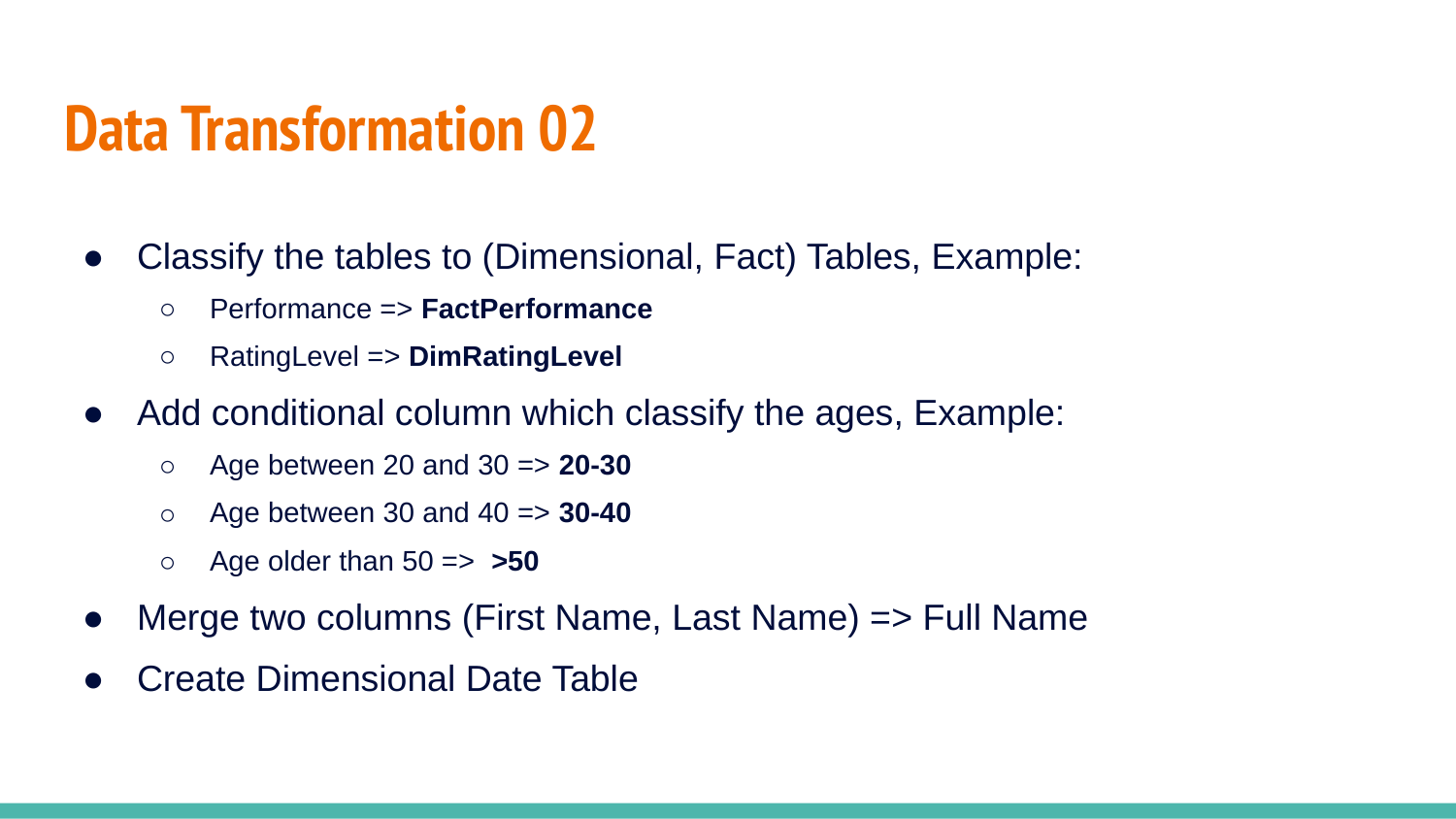

# Data Transformation 02
Classify the tables to (Dimensional, Fact) Tables, Example:
Performance => FactPerformance
RatingLevel => DimRatingLevel
Add conditional column which classify the ages, Example:
Age between 20 and 30 => 20-30
Age between 30 and 40 => 30-40
Age older than 50 =>  >50
Merge two columns (First Name, Last Name) => Full Name
Create Dimensional Date Table